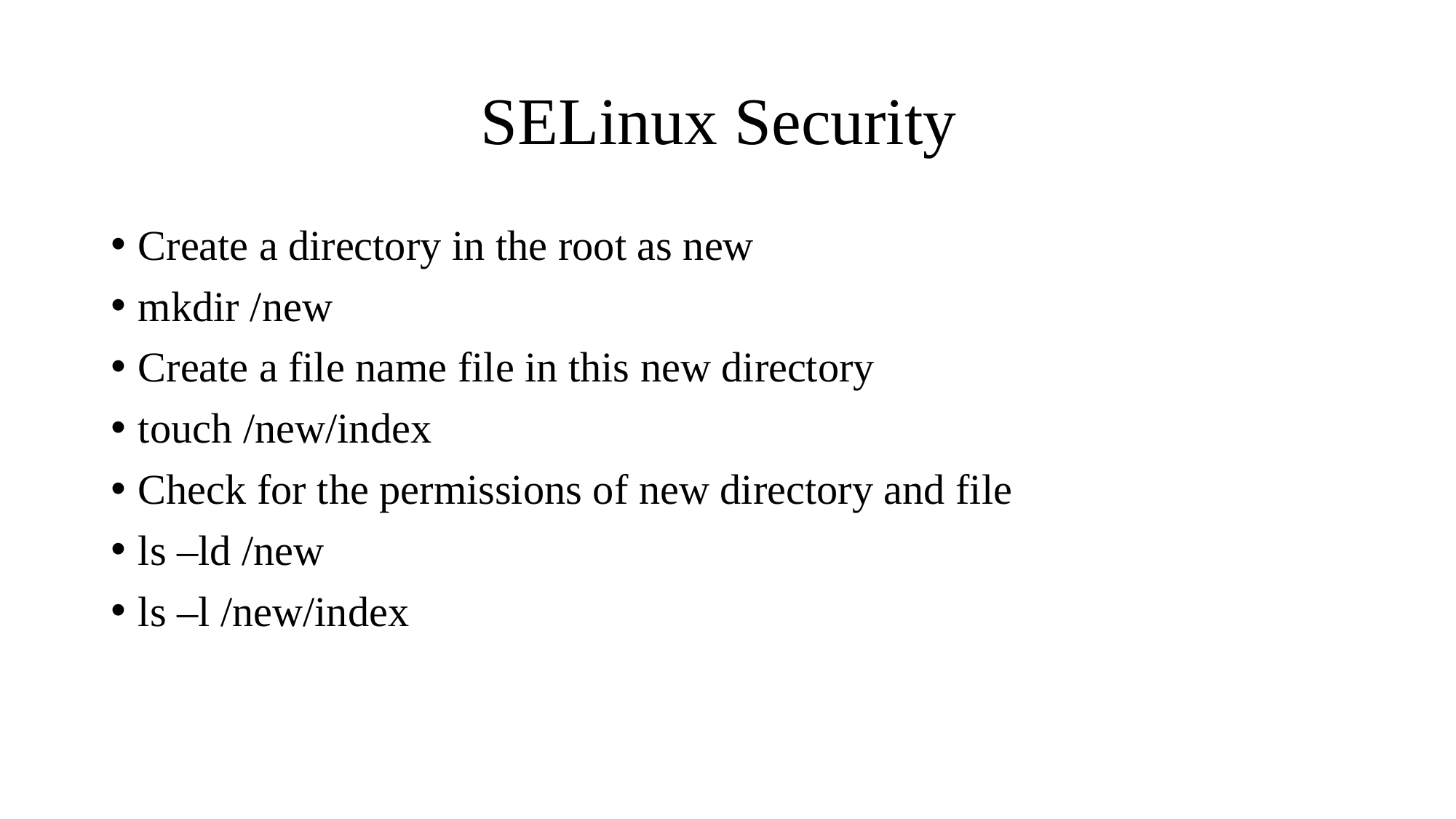

# SELinux Security
Create a directory in the root as new
mkdir /new
Create a file name file in this new directory
touch /new/index
Check for the permissions of new directory and file
ls –ld /new
ls –l /new/index